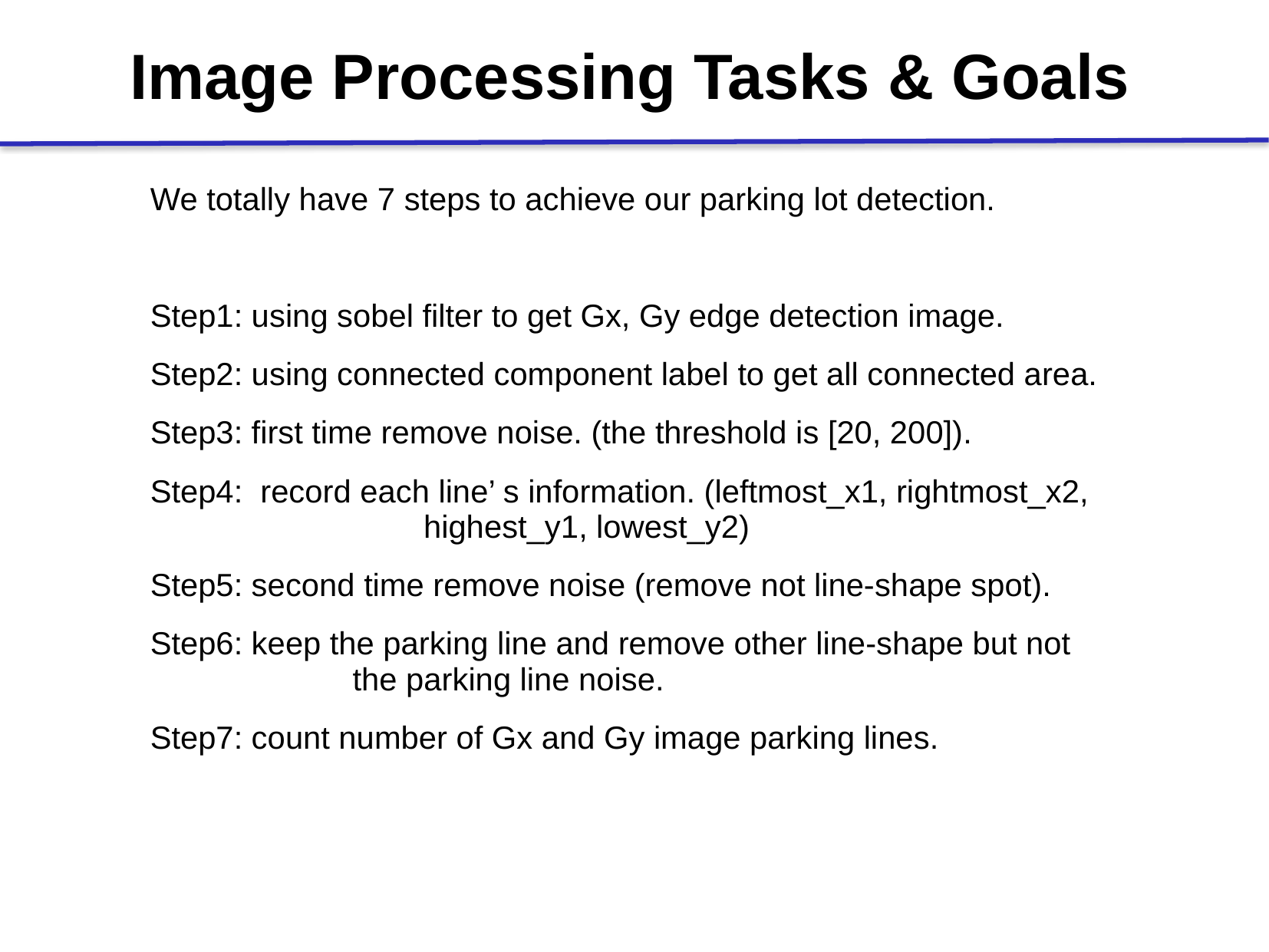

# Image Processing Tasks & Goals
We totally have 7 steps to achieve our parking lot detection.

Step1: using sobel filter to get Gx, Gy edge detection image.
Step2: using connected component label to get all connected area.
Step3: first time remove noise. (the threshold is [20, 200]).
Step4:  record each line’ s information. (leftmost_x1, rightmost_x2,    		highest_y1, lowest_y2)
Step5: second time remove noise (remove not line-shape spot).
Step6: keep the parking line and remove other line-shape but not 	     the parking line noise.
Step7: count number of Gx and Gy image parking lines.